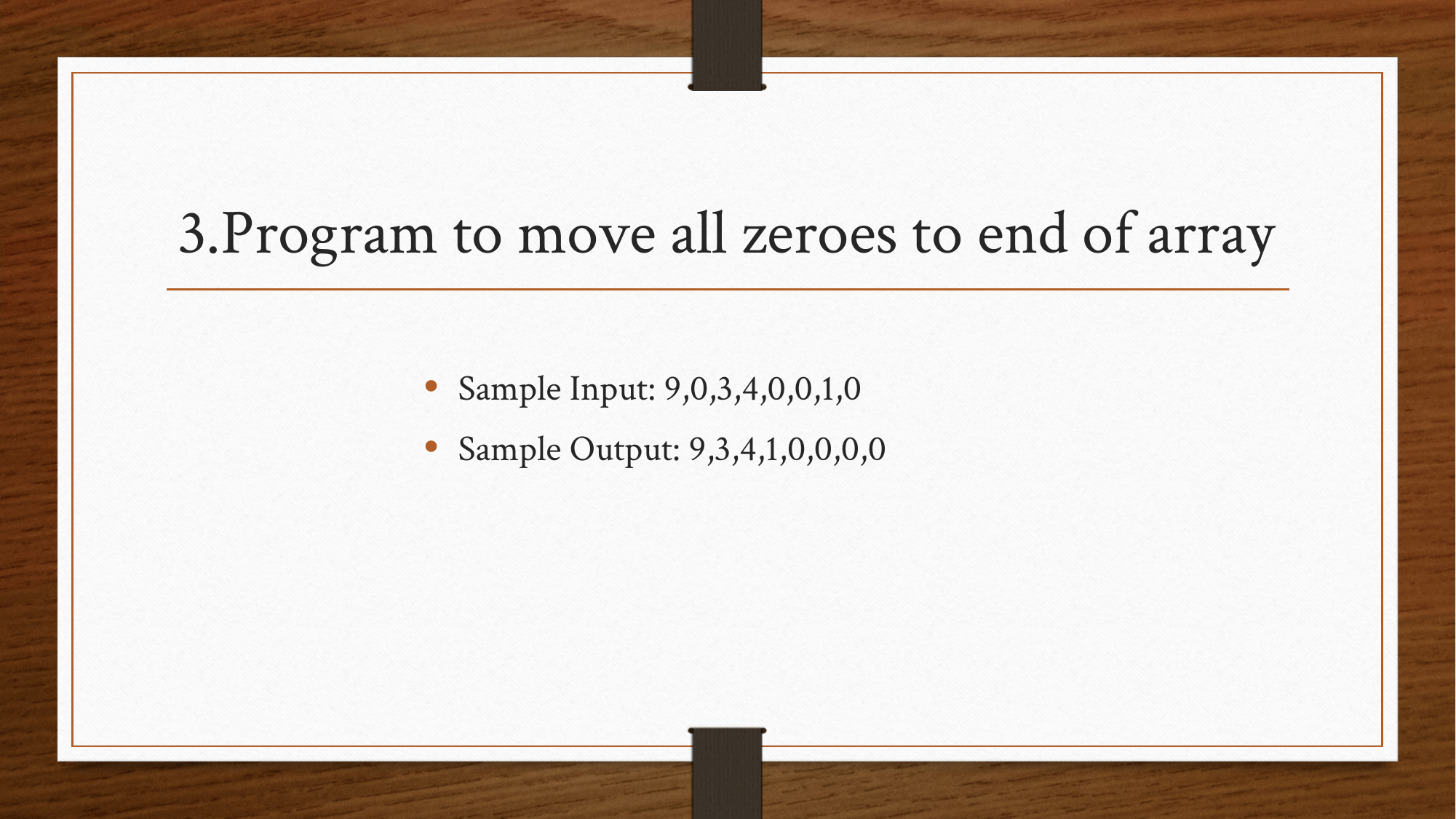

# 3.Program to move all zeroes to end of array
Sample Input: 9,0,3,4,0,0,1,0
Sample Output: 9,3,4,1,0,0,0,0